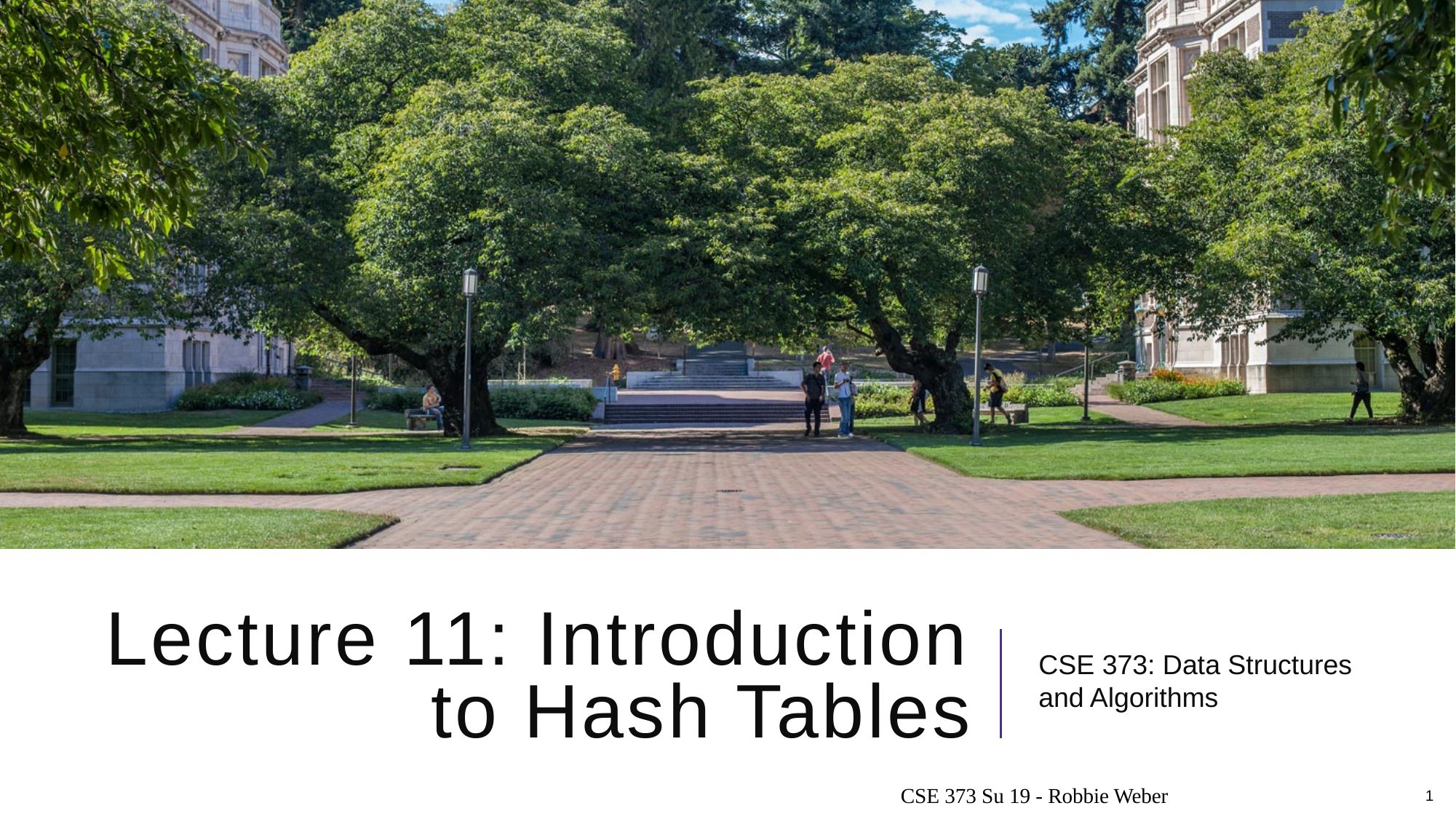

# Lecture 11: Introduction to Hash Tables
CSE 373: Data Structures and Algorithms
CSE 373 Su 19 - Robbie Weber
1